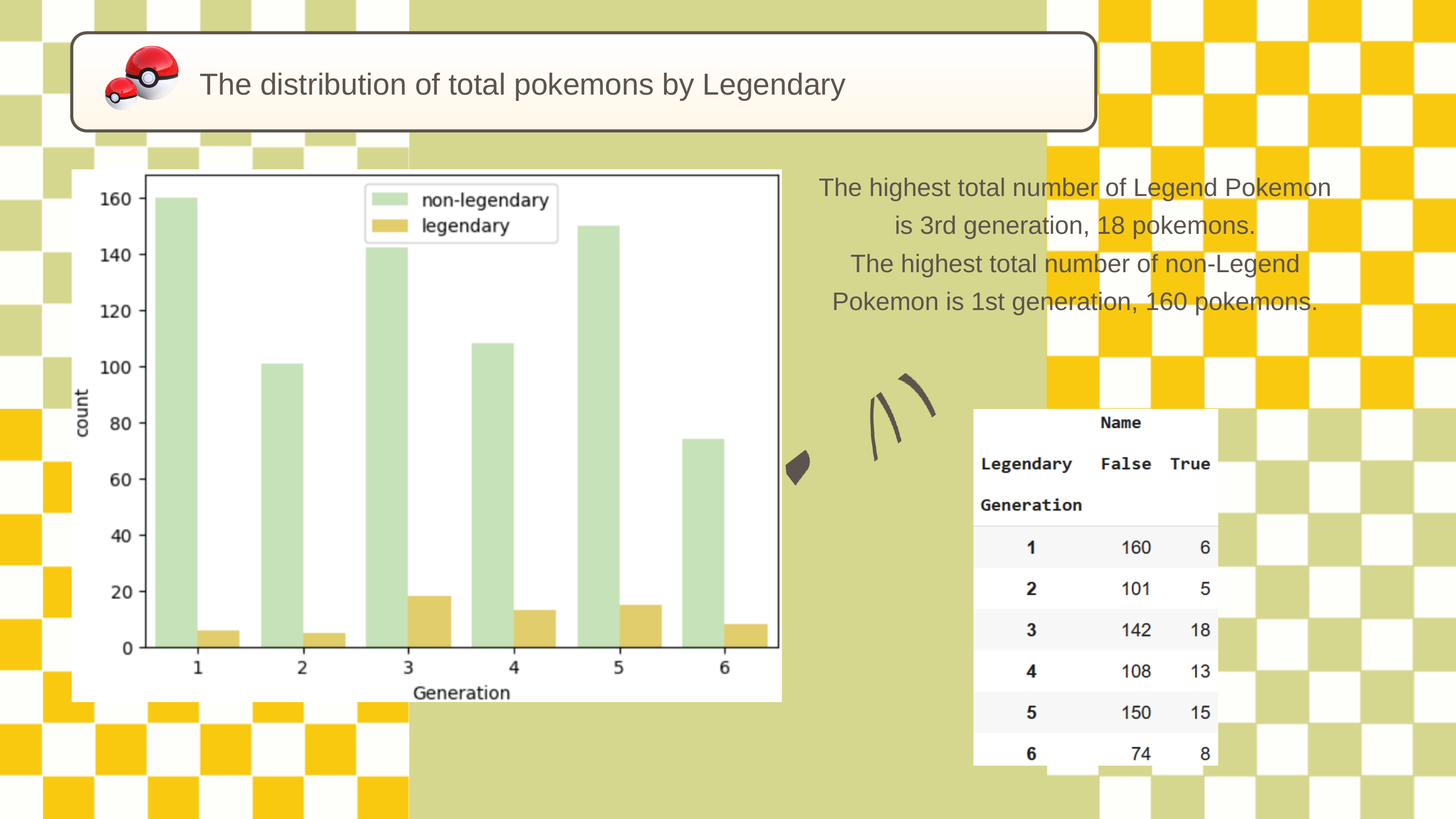

The distribution of total pokemons by Legendary
The highest total number of Legend Pokemon is 3rd generation, 18 pokemons.
The highest total number of non-Legend Pokemon is 1st generation, 160 pokemons.